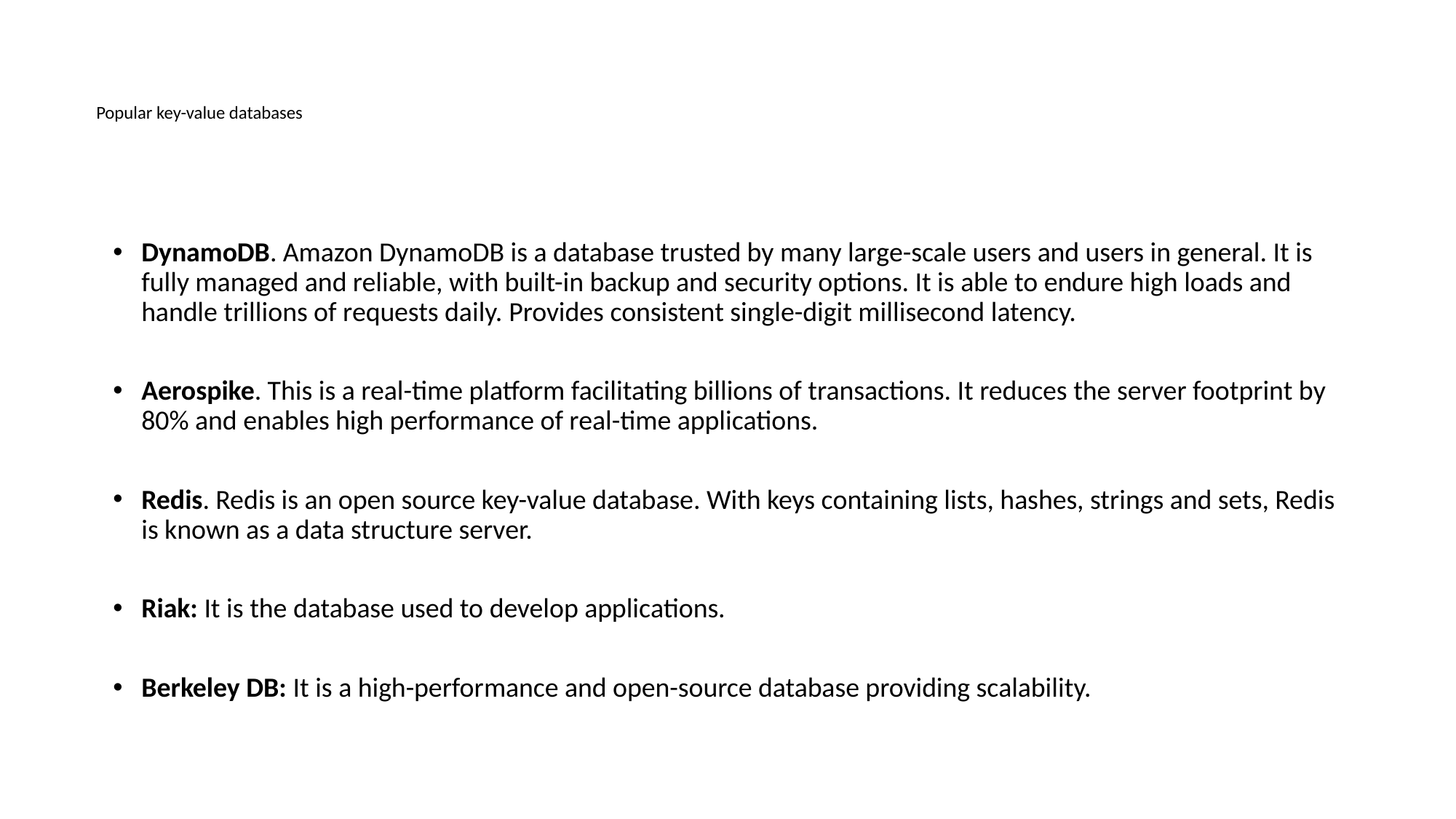

# Popular key-value databases

DynamoDB. Amazon DynamoDB is a database trusted by many large-scale users and users in general. It is fully managed and reliable, with built-in backup and security options. It is able to endure high loads and handle trillions of requests daily. Provides consistent single-digit millisecond latency.

Aerospike. This is a real-time platform facilitating billions of transactions. It reduces the server footprint by 80% and enables high performance of real-time applications.

Redis. Redis is an open source key-value database. With keys containing lists, hashes, strings and sets, Redis is known as a data structure server.

Riak: It is the database used to develop applications.

Berkeley DB: It is a high-performance and open-source database providing scalability.